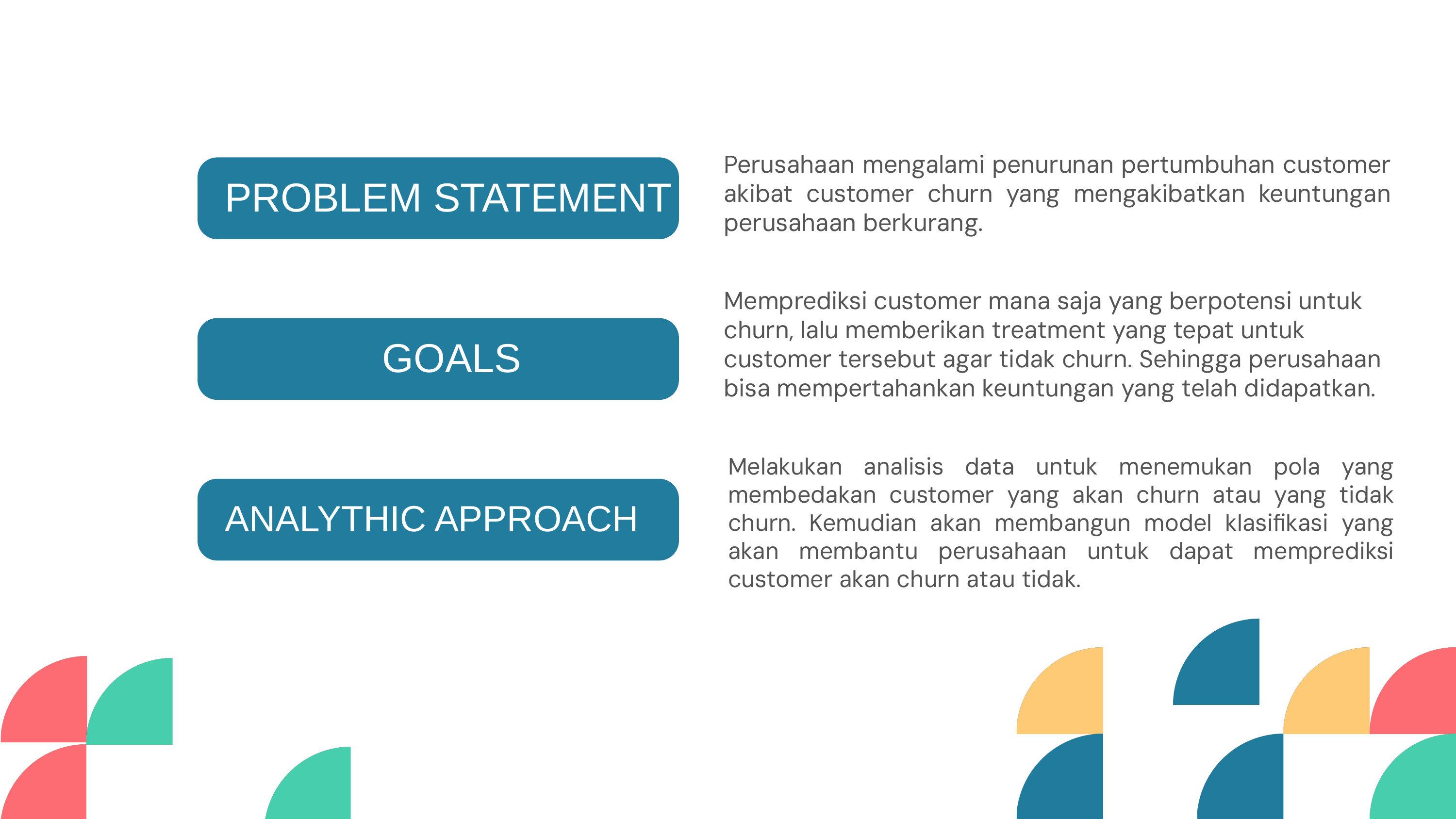

Perusahaan mengalami penurunan pertumbuhan customer akibat customer churn yang mengakibatkan keuntungan perusahaan berkurang.

PROBLEM STATEMENT
Memprediksi customer mana saja yang berpotensi untuk churn, lalu memberikan treatment yang tepat untuk customer tersebut agar tidak churn. Sehingga perusahaan bisa mempertahankan keuntungan yang telah didapatkan.

GOALS
Melakukan analisis data untuk menemukan pola yang membedakan customer yang akan churn atau yang tidak churn. Kemudian akan membangun model klasifikasi yang akan membantu perusahaan untuk dapat memprediksi customer akan churn atau tidak.

ANALYTHIC APPROACH